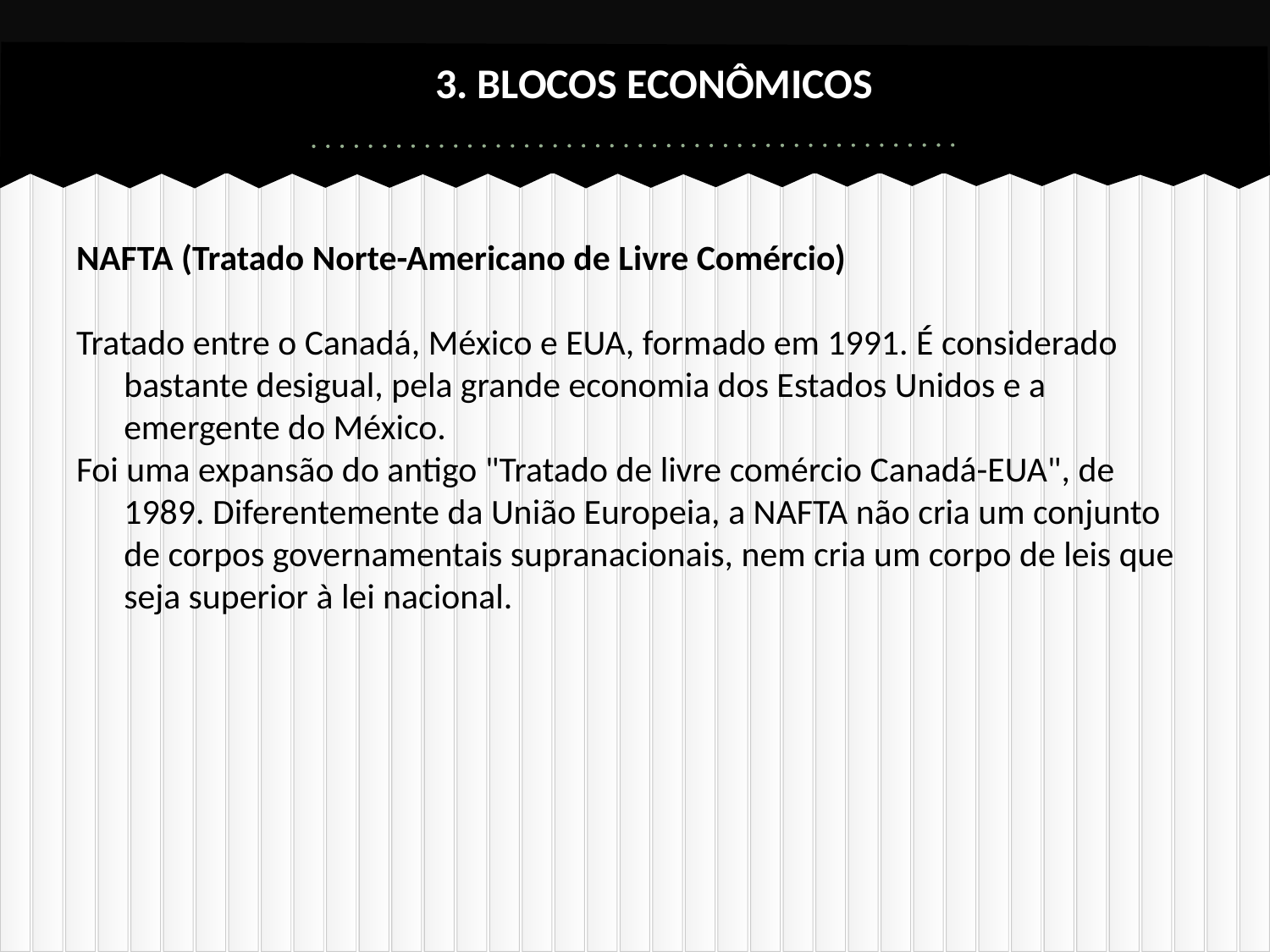

# 3. BLOCOS ECONÔMICOS
NAFTA (Tratado Norte-Americano de Livre Comércio)

Tratado entre o Canadá, México e EUA, formado em 1991. É considerado bastante desigual, pela grande economia dos Estados Unidos e a emergente do México.
Foi uma expansão do antigo "Tratado de livre comércio Canadá-EUA", de 1989. Diferentemente da União Europeia, a NAFTA não cria um conjunto de corpos governamentais supranacionais, nem cria um corpo de leis que seja superior à lei nacional.